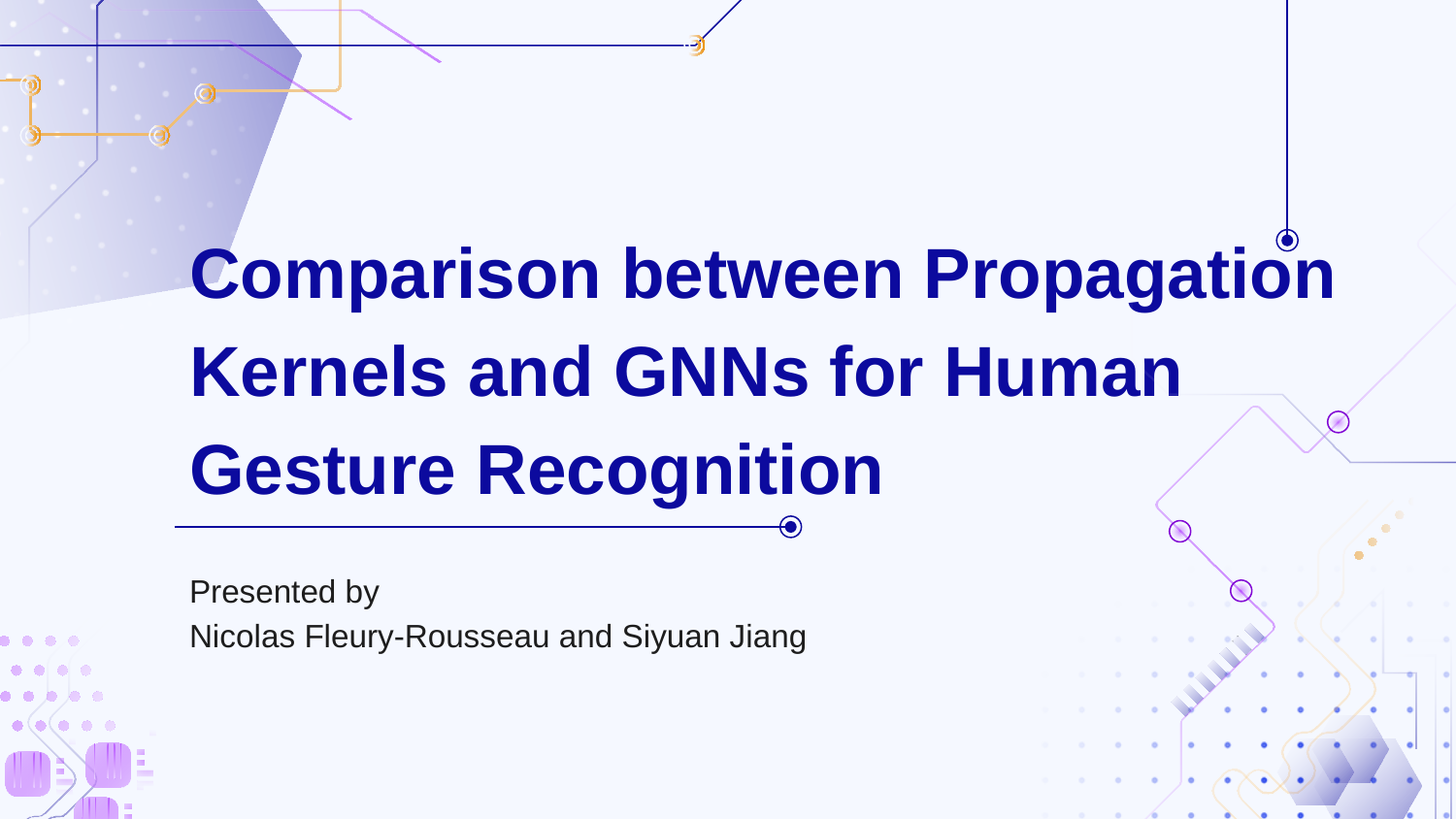

# Comparison between Propagation Kernels and GNNs for Human Gesture Recognition

Presented by
Nicolas Fleury-Rousseau and Siyuan Jiang